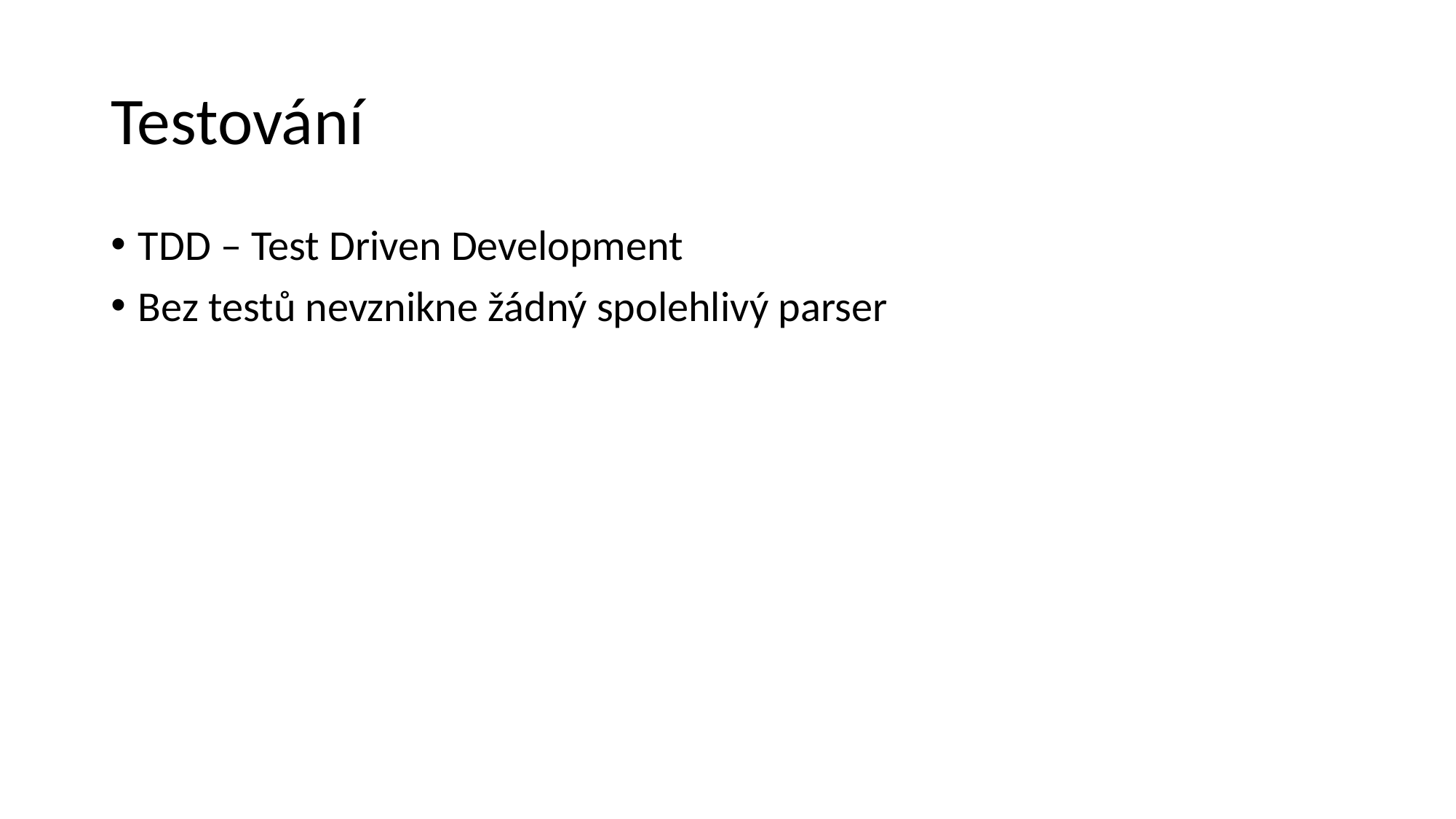

# Testování
TDD – Test Driven Development
Bez testů nevznikne žádný spolehlivý parser